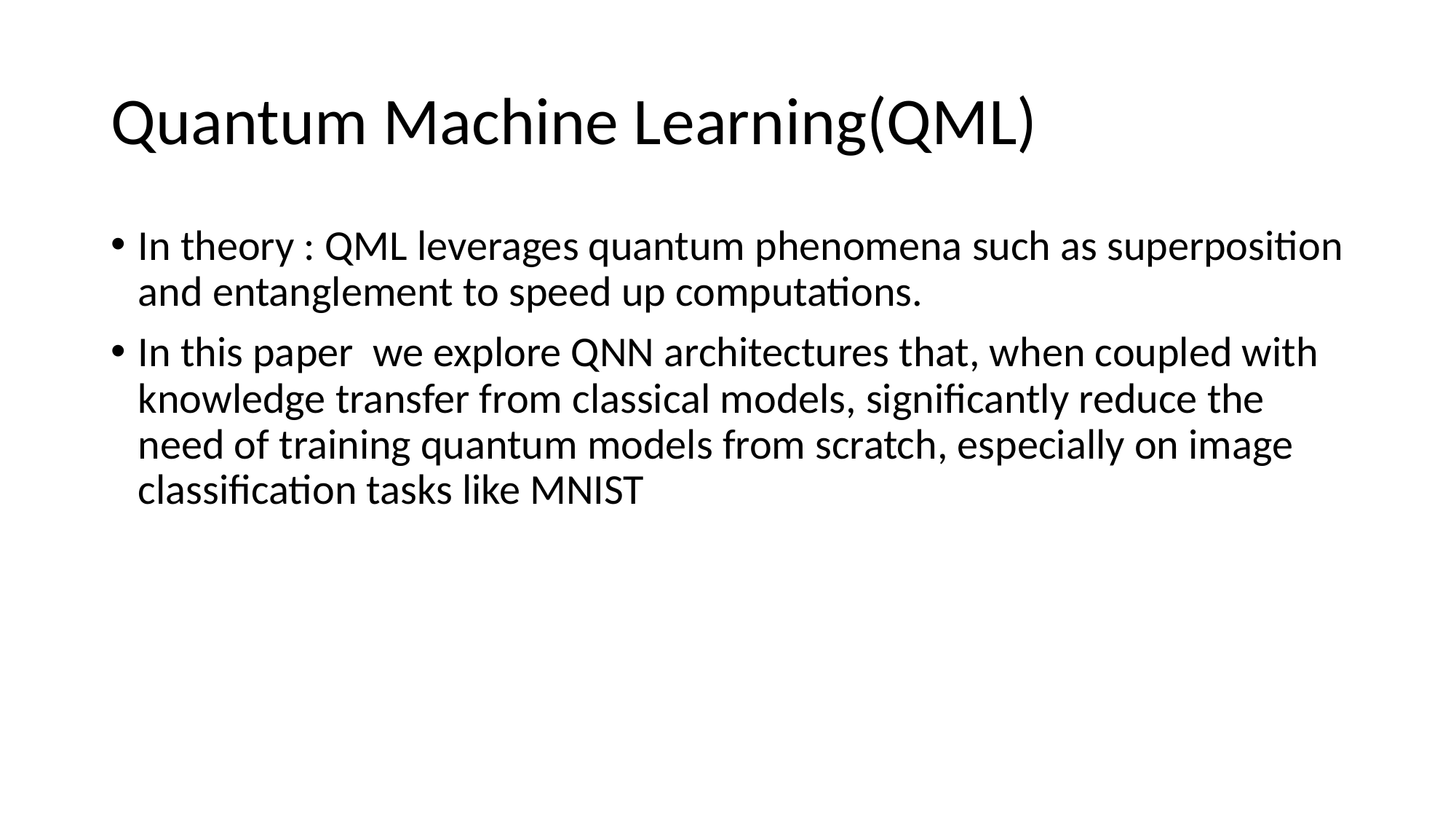

# Quantum Machine Learning(QML)
In theory : QML leverages quantum phenomena such as superposition and entanglement to speed up computations.
In this paper  we explore QNN architectures that, when coupled with knowledge transfer from classical models, significantly reduce the need of training quantum models from scratch, especially on image classification tasks like MNIST